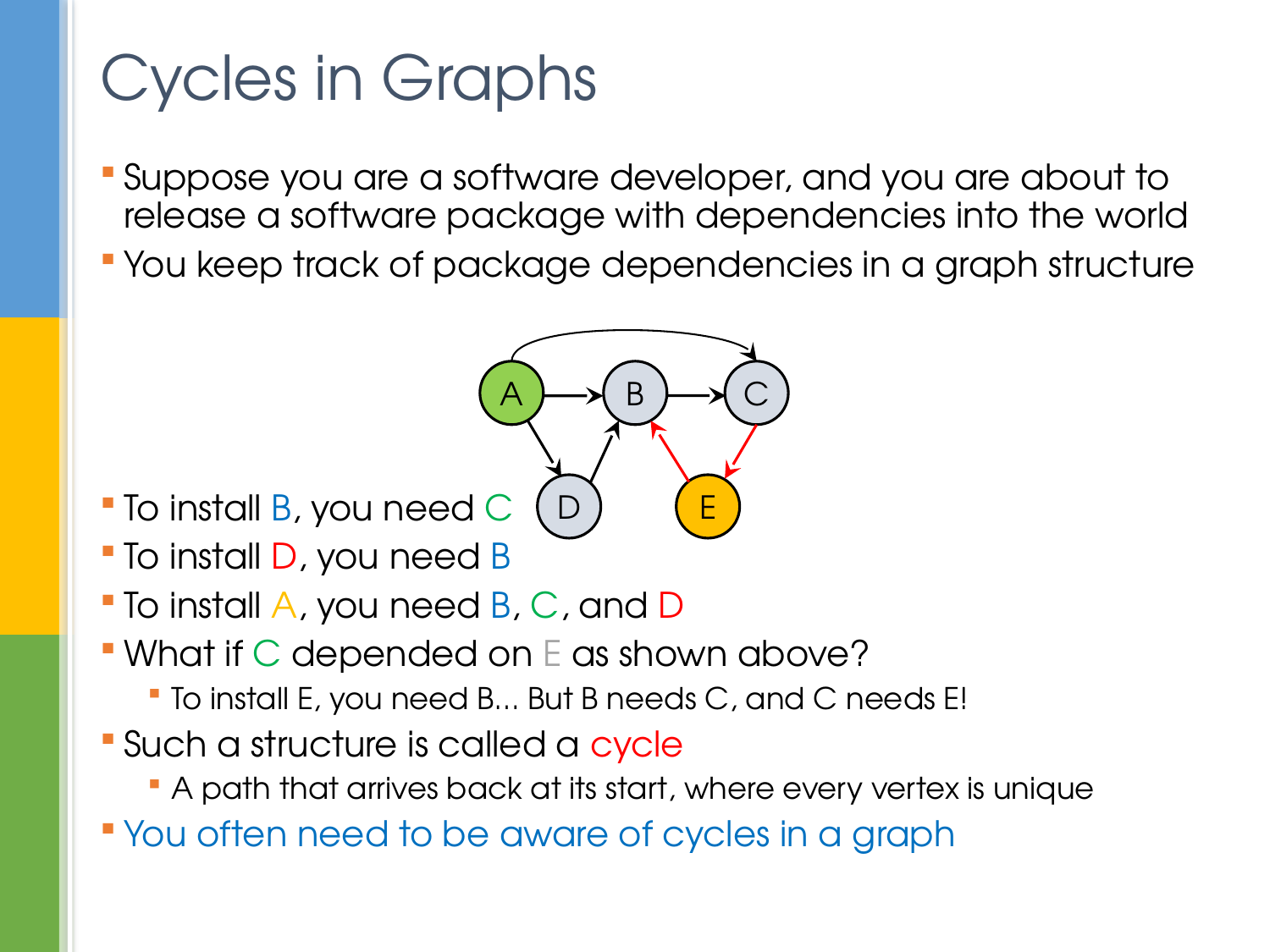

# Cycles in Graphs
Suppose you are a software developer, and you are about to release a software package with dependencies into the world
You keep track of package dependencies in a graph structure

To install B, you need C
To install D, you need B
To install A, you need B, C, and D
What if C depended on E as shown above?
To install E, you need B… But B needs C, and C needs E!
Such a structure is called a cycle
A path that arrives back at its start, where every vertex is unique
You often need to be aware of cycles in a graph
A
B
C

D
E